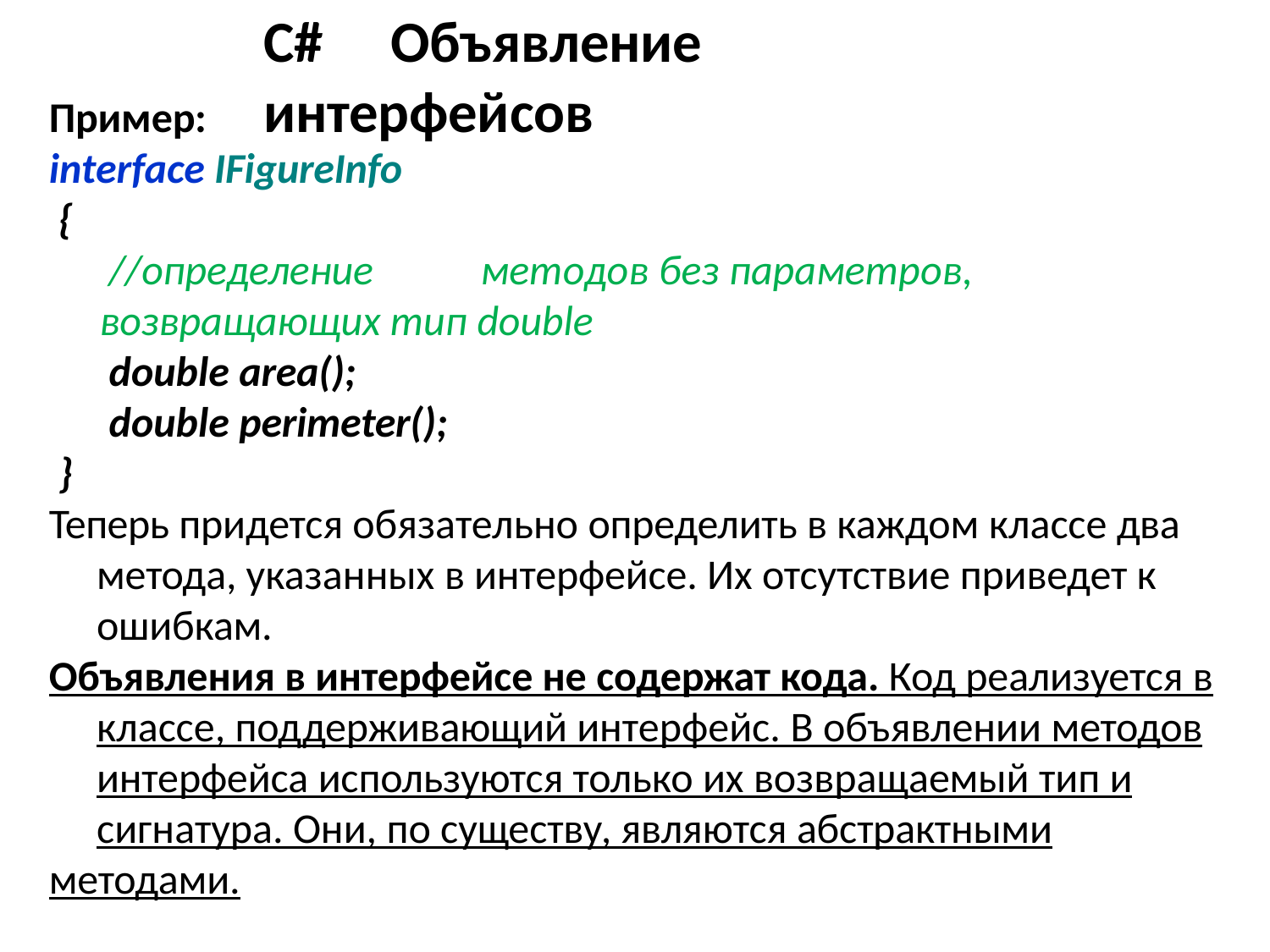

# C#	Объявление интерфейсов
Пример:
interface IFigureInfo
{
//определение	методов без параметров, возвращающих тип double
double area();
double perimeter();
}
Теперь придется обязательно определить в каждом классе два метода, указанных в интерфейсе. Их отсутствие приведет к ошибкам.
Объявления в интерфейсе не содержат кода. Код реализуется в классе, поддерживающий интерфейс. В объявлении методов интерфейса используются только их возвращаемый тип и сигнатура. Они, по существу, являются абстрактными
методами.